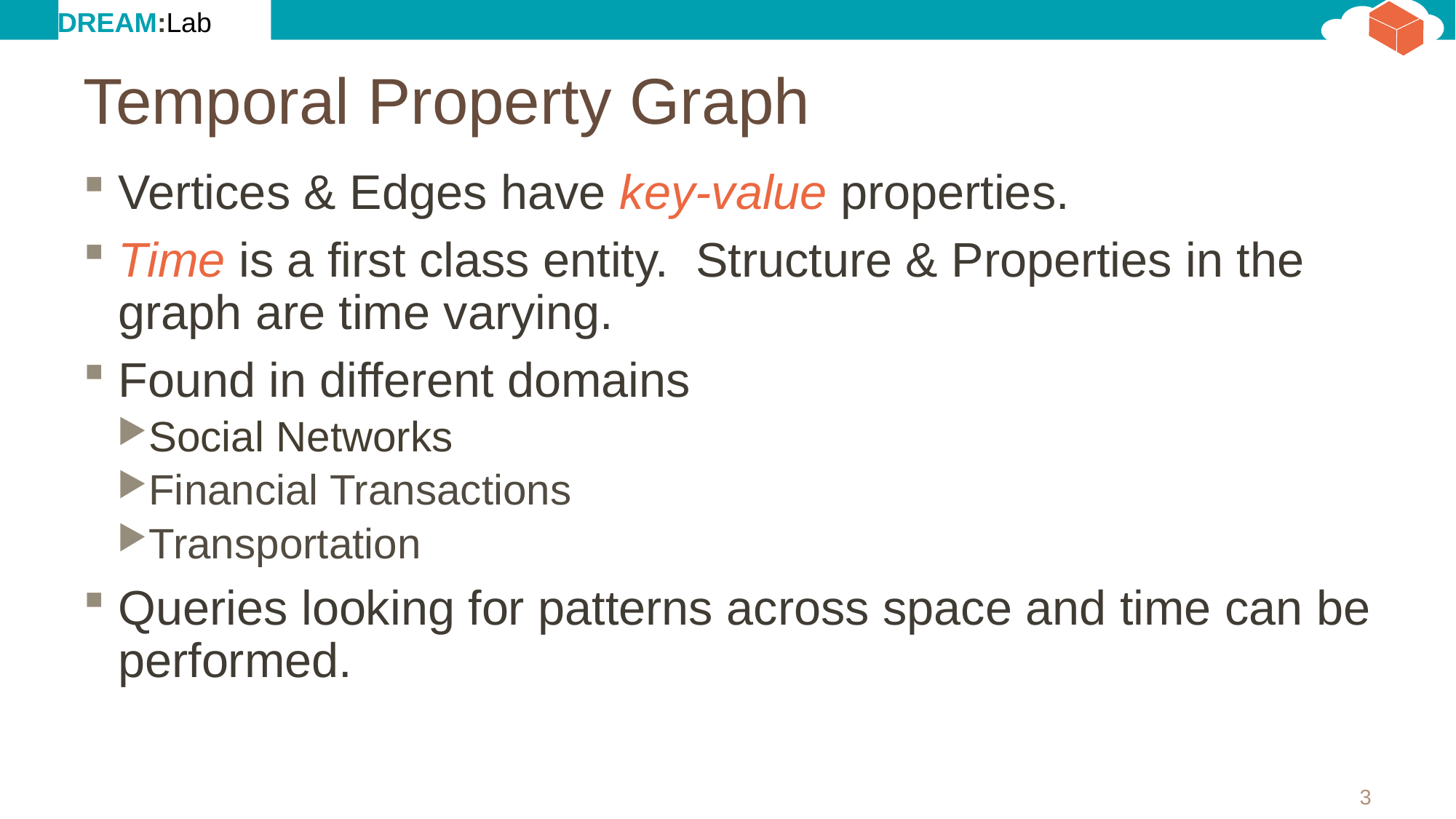

# Temporal Property Graph
Vertices & Edges have key-value properties.
Time is a first class entity.  Structure & Properties in the graph are time varying.
Found in different domains
Social Networks
Financial Transactions
Transportation
Queries looking for patterns across space and time can be performed.

3